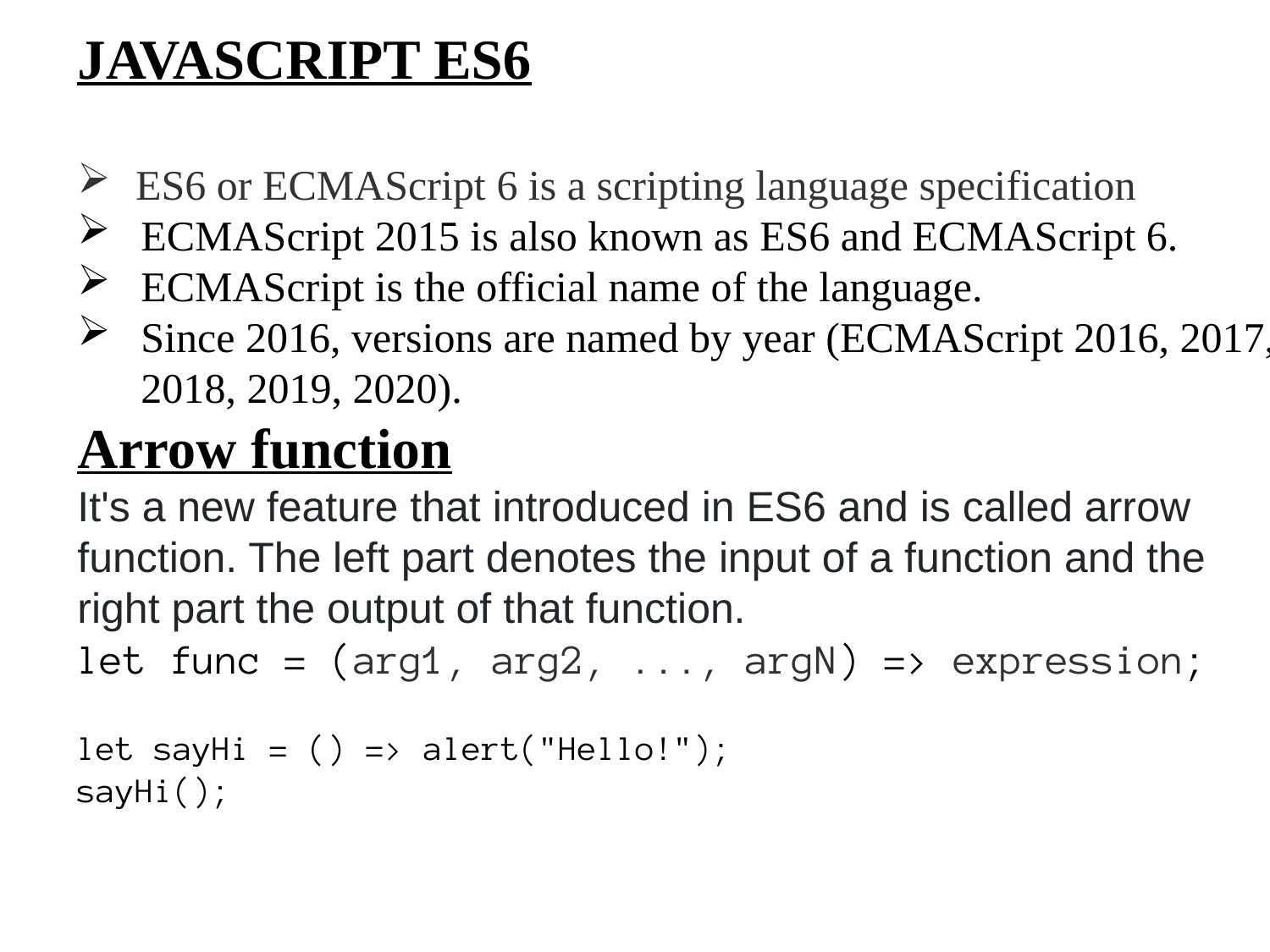

JAVASCRIPT ES6

 ES6 or ECMAScript 6 is a scripting language specification
ECMAScript 2015 is also known as ES6 and ECMAScript 6.
ECMAScript is the official name of the language.
Since 2016, versions are named by year (ECMAScript 2016, 2017, 2018, 2019, 2020).
Arrow function
It's a new feature that introduced in ES6 and is called arrow function. The left part denotes the input of a function and the right part the output of that function.
let func = (arg1, arg2, ..., argN) => expression;

let sayHi = () => alert("Hello!");
sayHi();